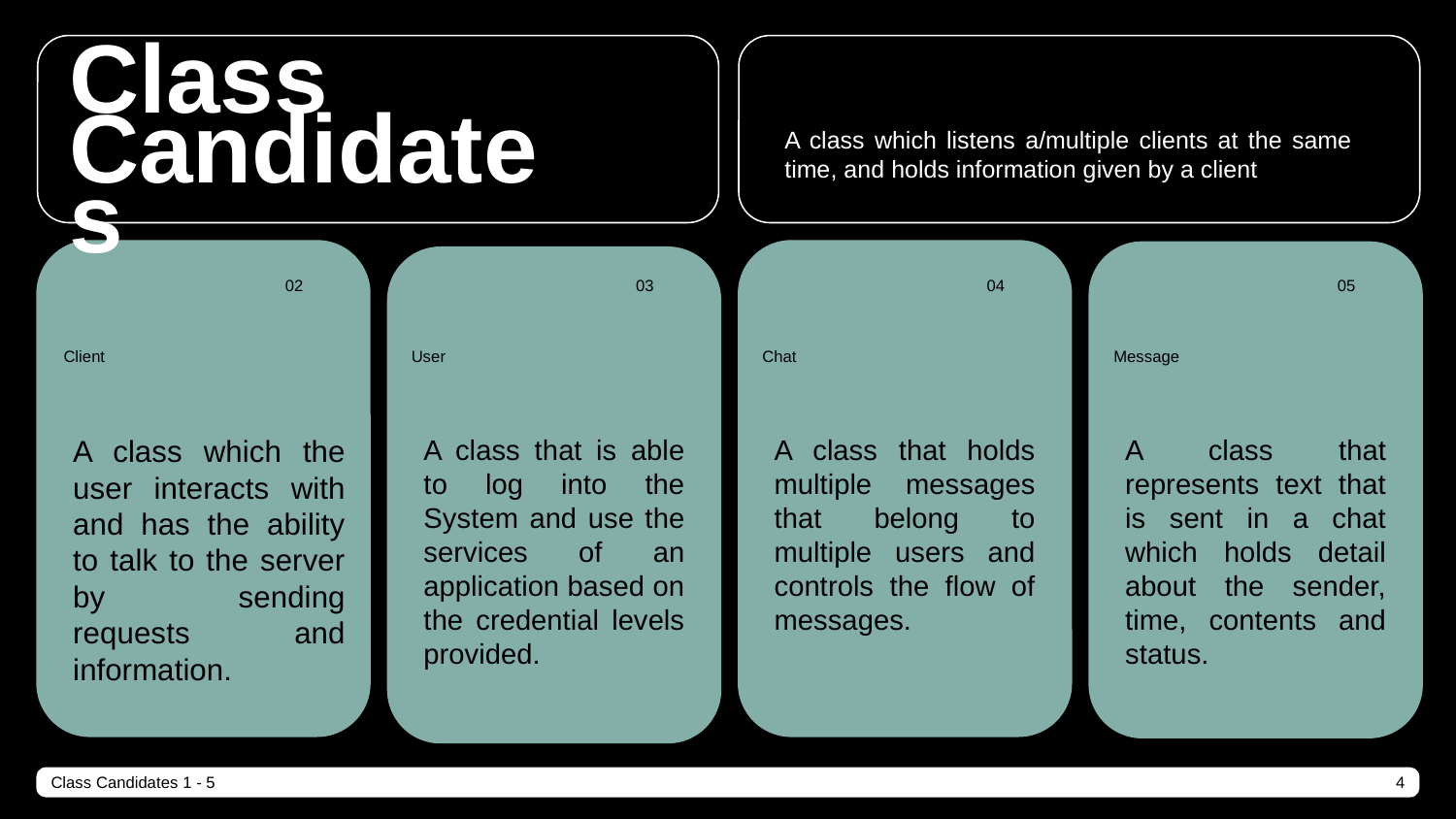

# Class Candidates
01
Server
A class which listens a/multiple clients at the same time, and holds information given by a client

02
03
04
05
Client
User
Chat
Message
A class which the user interacts with and has the ability to talk to the server by sending requests and information.
A class that is able to log into the System and use the services of an application based on the credential levels provided.
A class that holds multiple messages that belong to multiple users and controls the flow of messages.
A class that represents text that is sent in a chat which holds detail about the sender, time, contents and status.
Class Candidates 1 - 5